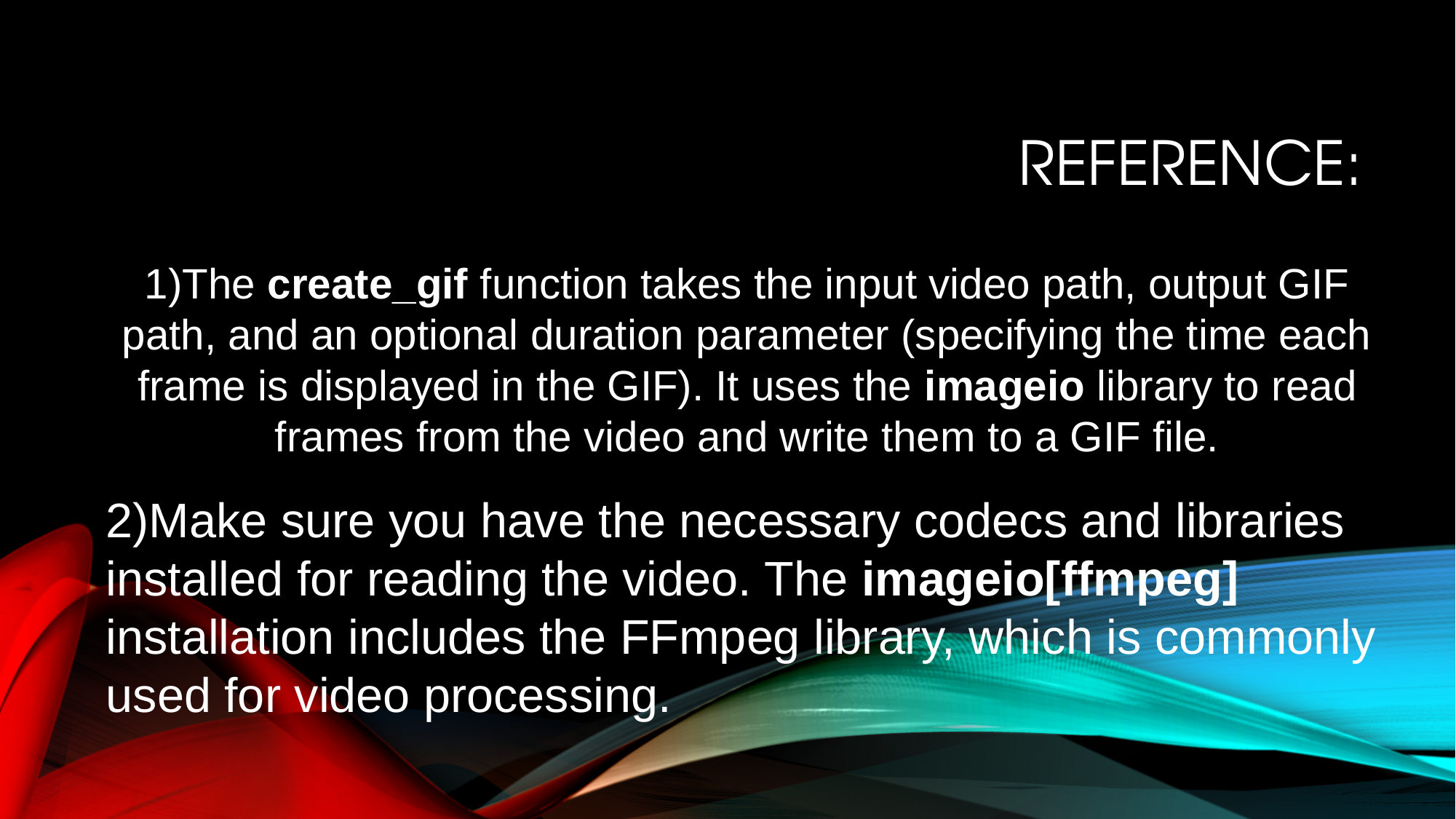

# Reference:
1)The create_gif function takes the input video path, output GIF path, and an optional duration parameter (specifying the time each frame is displayed in the GIF). It uses the imageio library to read frames from the video and write them to a GIF file.

2)Make sure you have the necessary codecs and libraries installed for reading the video. The imageio[ffmpeg] installation includes the FFmpeg library, which is commonly used for video processing.